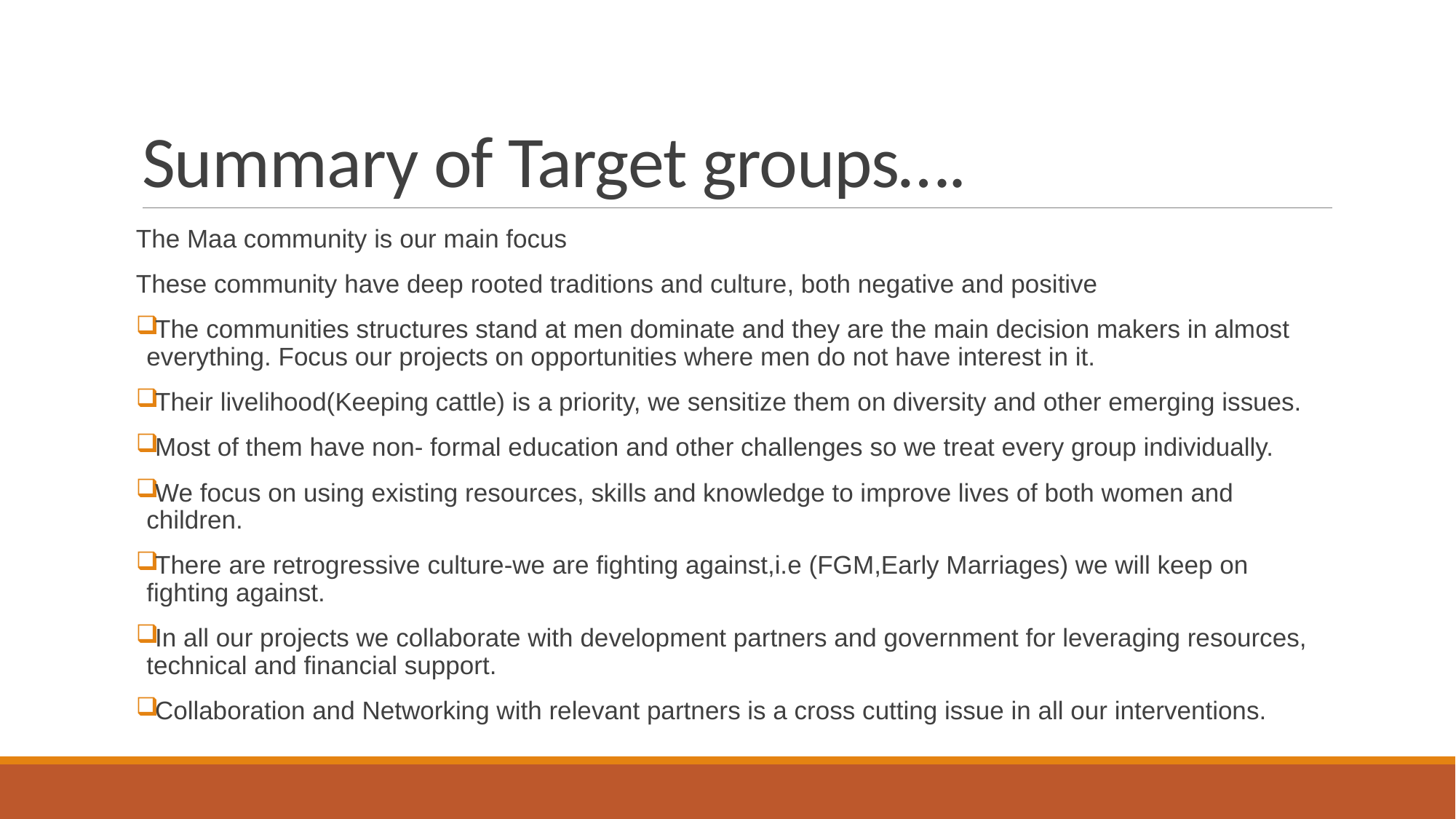

# Summary of Target groups….
The Maa community is our main focus
These community have deep rooted traditions and culture, both negative and positive
The communities structures stand at men dominate and they are the main decision makers in almost everything. Focus our projects on opportunities where men do not have interest in it.
Their livelihood(Keeping cattle) is a priority, we sensitize them on diversity and other emerging issues.
Most of them have non- formal education and other challenges so we treat every group individually.
We focus on using existing resources, skills and knowledge to improve lives of both women and children.
There are retrogressive culture-we are fighting against,i.e (FGM,Early Marriages) we will keep on fighting against.
In all our projects we collaborate with development partners and government for leveraging resources, technical and financial support.
Collaboration and Networking with relevant partners is a cross cutting issue in all our interventions.